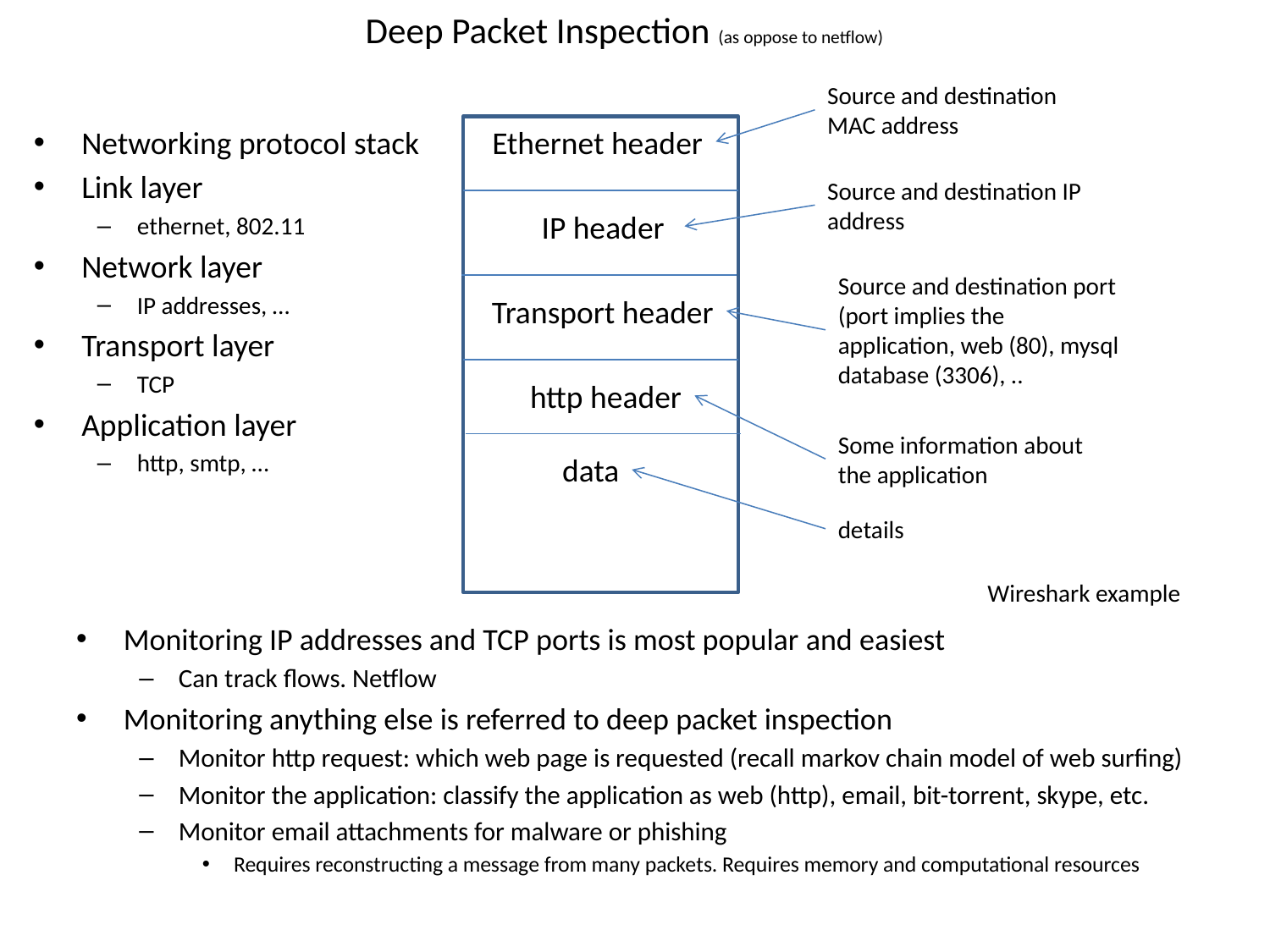

# Deep Packet Inspection (as oppose to netflow)
Source and destination MAC address
Networking protocol stack
Link layer
ethernet, 802.11
Network layer
IP addresses, …
Transport layer
TCP
Application layer
http, smtp, …

Ethernet header
Source and destination IP address
IP header
Source and destination port
(port implies the application, web (80), mysql database (3306), ..
Transport header
http header
Some information about the application
data
details
Wireshark example
Monitoring IP addresses and TCP ports is most popular and easiest
Can track flows. Netflow
Monitoring anything else is referred to deep packet inspection
Monitor http request: which web page is requested (recall markov chain model of web surfing)
Monitor the application: classify the application as web (http), email, bit-torrent, skype, etc.
Monitor email attachments for malware or phishing
Requires reconstructing a message from many packets. Requires memory and computational resources